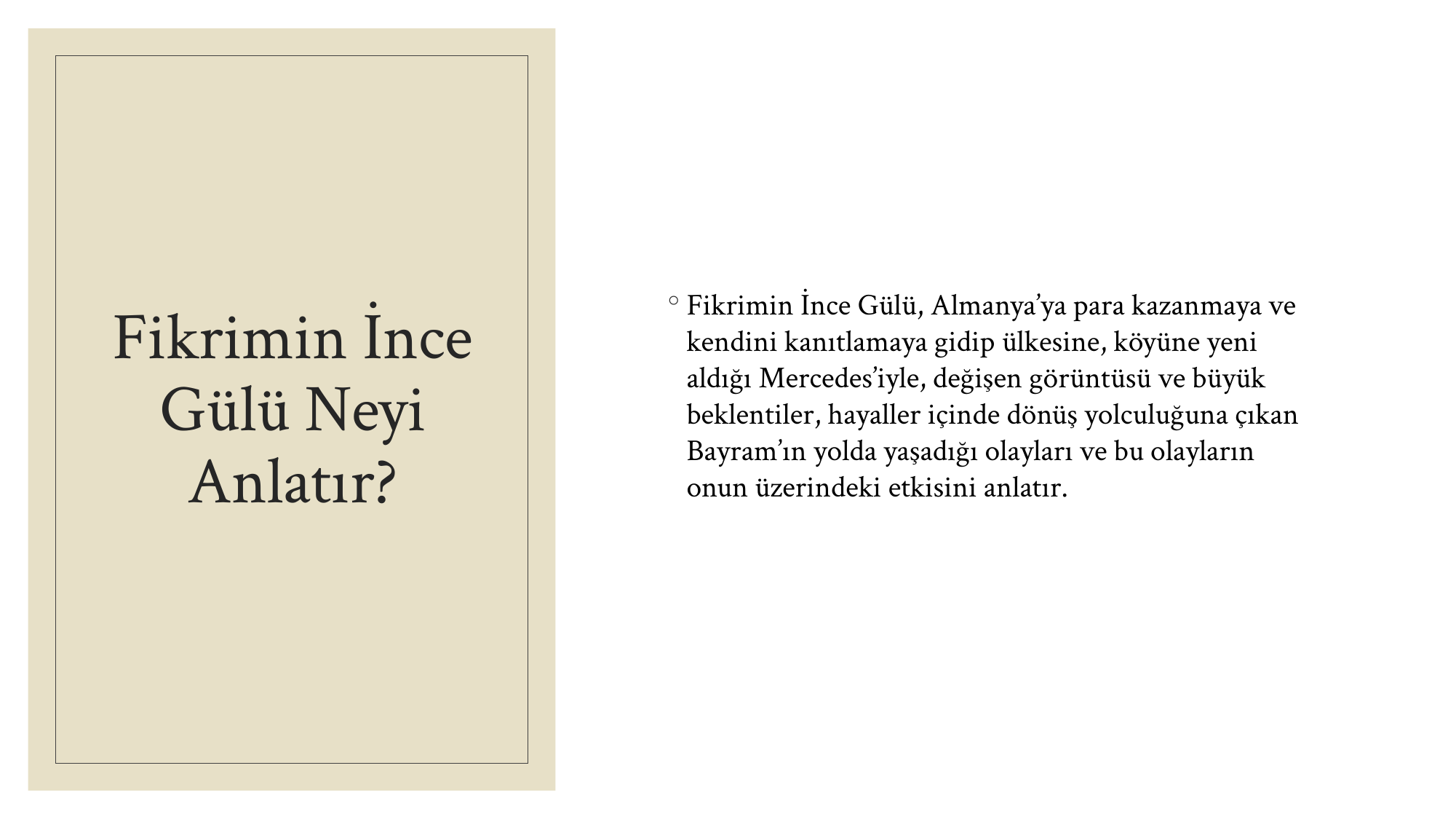

Fikrimin İnce Gülü, Almanya’ya para kazanmaya ve kendini kanıtlamaya gidip ülkesine, köyüne yeni aldığı Mercedes’iyle, değişen görüntüsü ve büyük beklentiler, hayaller içinde dönüş yolculuğuna çıkan Bayram’ın yolda yaşadığı olayları ve bu olayların onun üzerindeki etkisini anlatır.
# Fikrimin İnce Gülü Neyi Anlatır?